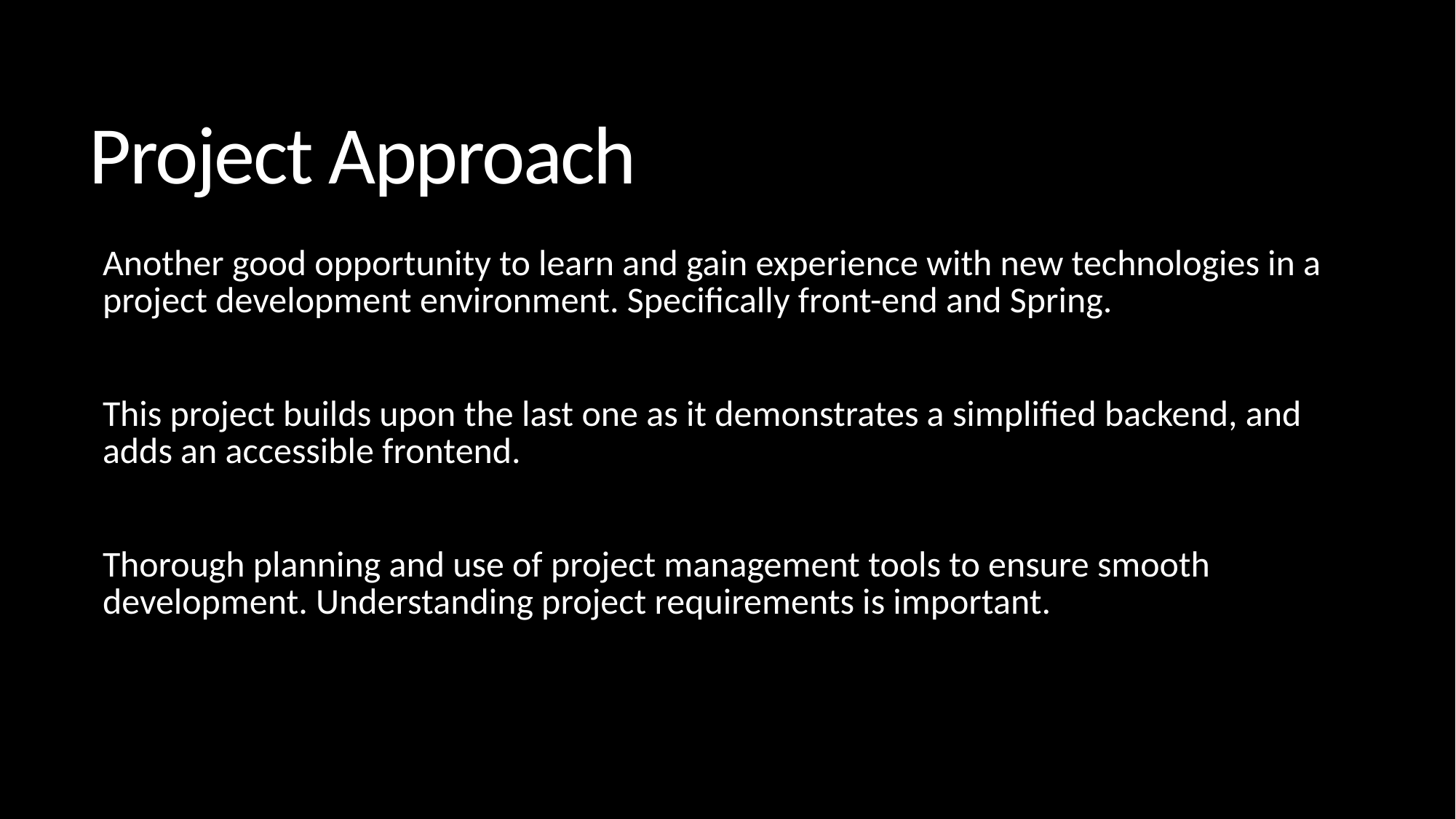

# Project Approach
Another good opportunity to learn and gain experience with new technologies in a project development environment. Specifically front-end and Spring.

This project builds upon the last one as it demonstrates a simplified backend, and adds an accessible frontend.

Thorough planning and use of project management tools to ensure smooth development. Understanding project requirements is important.